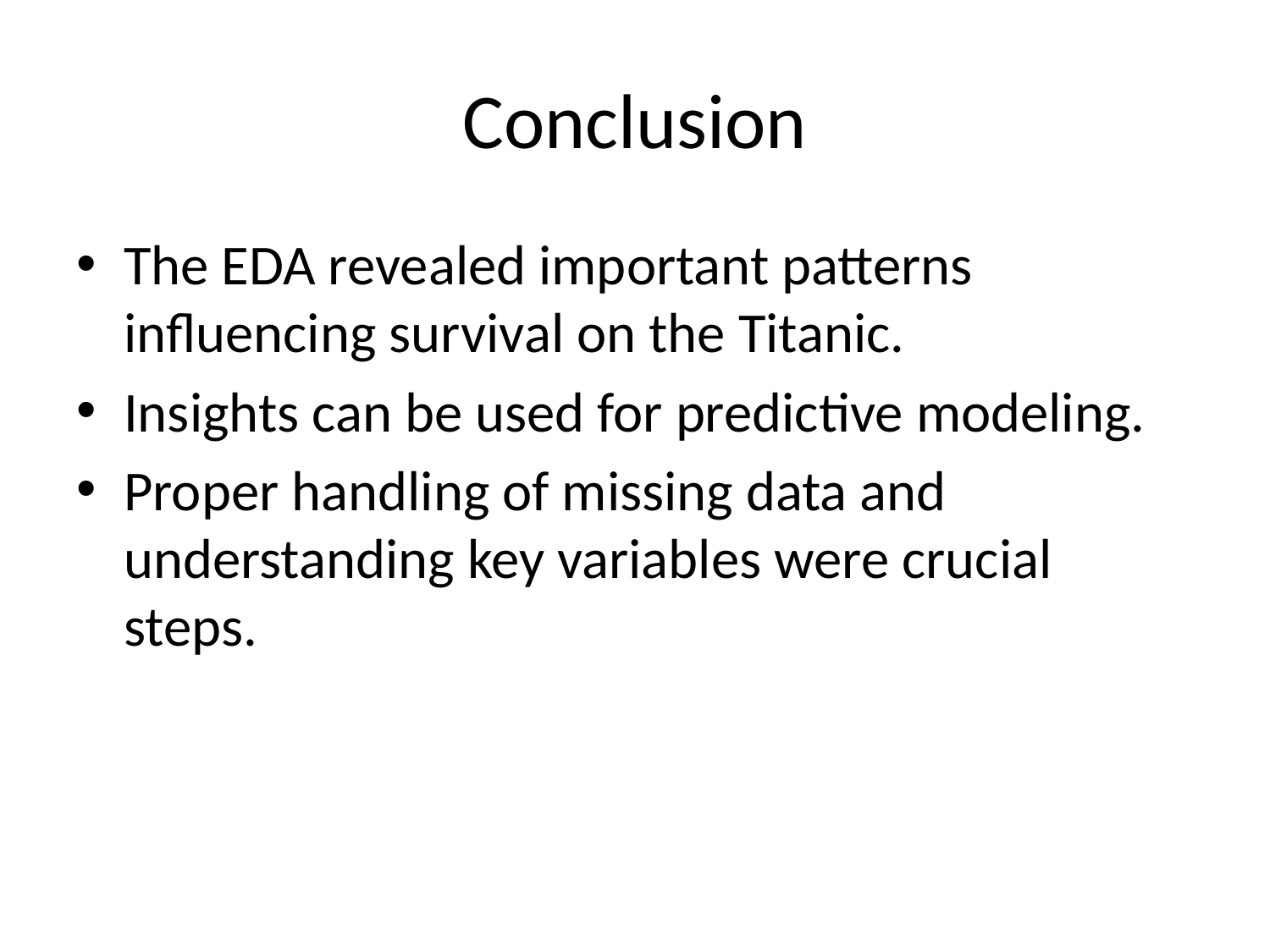

# Conclusion
The EDA revealed important patterns influencing survival on the Titanic.
Insights can be used for predictive modeling.
Proper handling of missing data and understanding key variables were crucial steps.